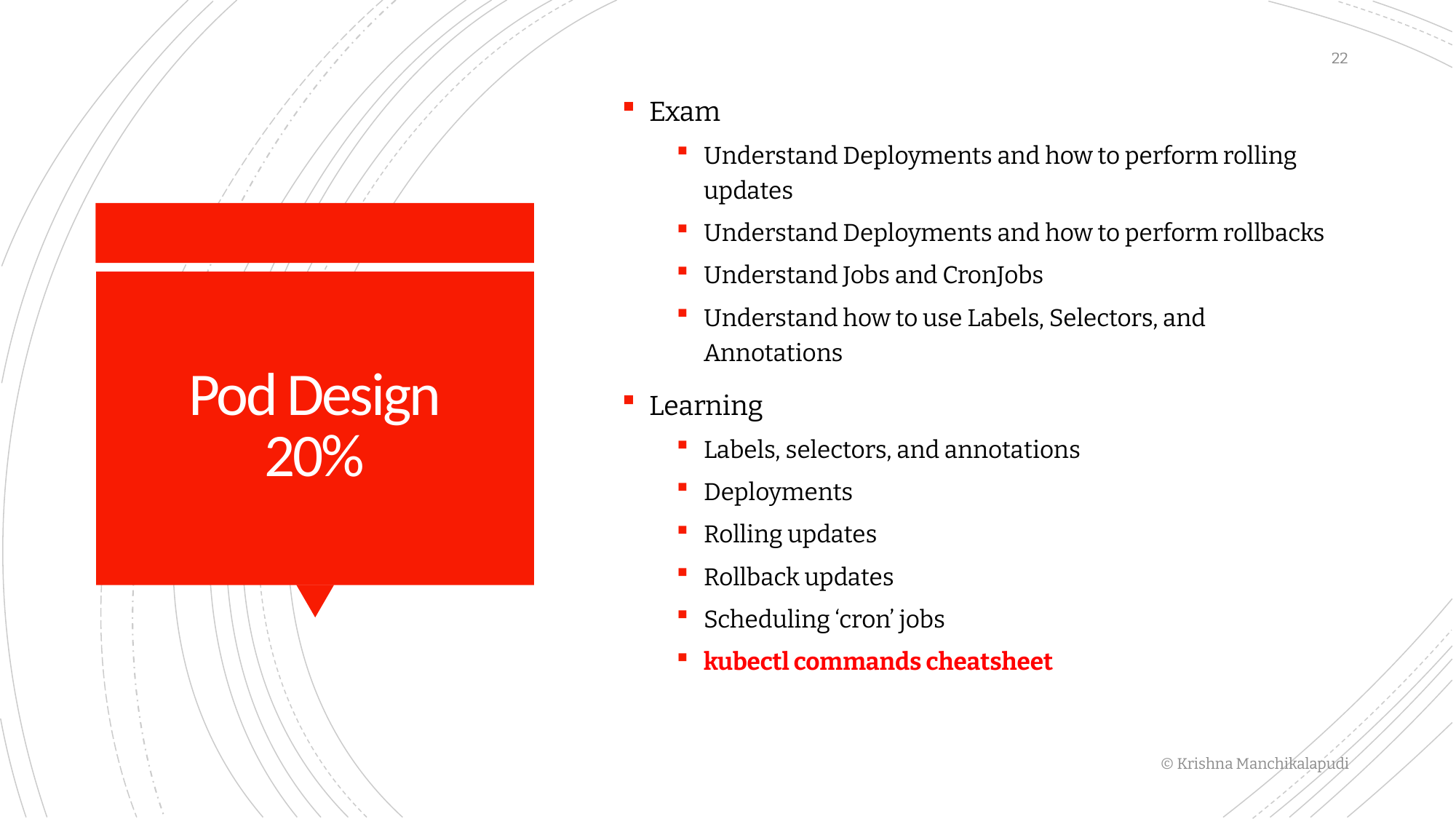

22
Exam
Understand Deployments and how to perform rolling updates
Understand Deployments and how to perform rollbacks
Understand Jobs and CronJobs
Understand how to use Labels, Selectors, and Annotations
Learning
Labels, selectors, and annotations
Deployments
Rolling updates
Rollback updates
Scheduling ‘cron’ jobs
kubectl commands cheatsheet

# Pod Design 20%
© Krishna Manchikalapudi